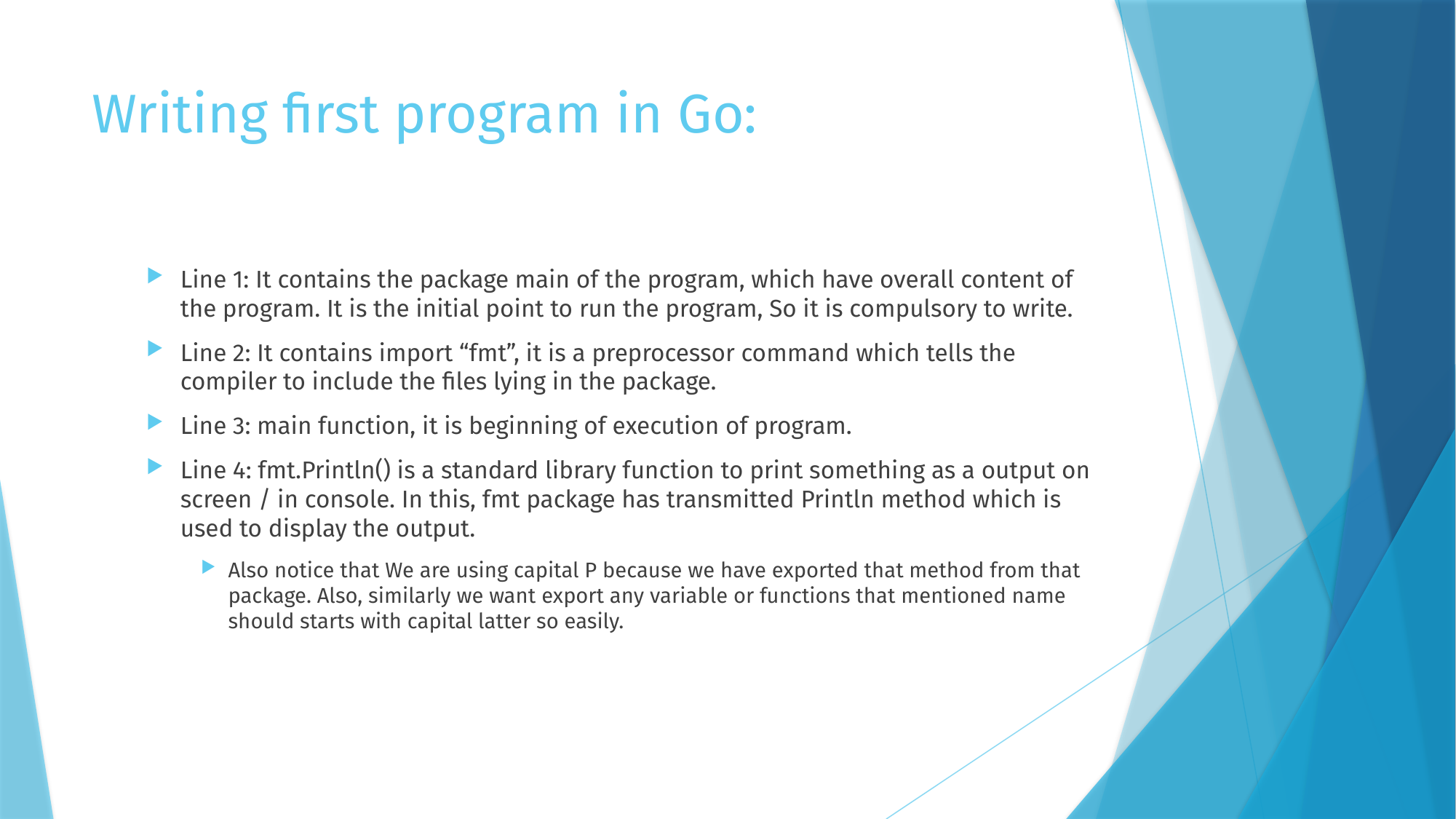

# Writing first program in Go:
Line 1: It contains the package main of the program, which have overall content of the program. It is the initial point to run the program, So it is compulsory to write.
Line 2: It contains import “fmt”, it is a preprocessor command which tells the compiler to include the files lying in the package.
Line 3: main function, it is beginning of execution of program.
Line 4: fmt.Println() is a standard library function to print something as a output on screen / in console. In this, fmt package has transmitted Println method which is used to display the output.
Also notice that We are using capital P because we have exported that method from that package. Also, similarly we want export any variable or functions that mentioned name should starts with capital latter so easily.